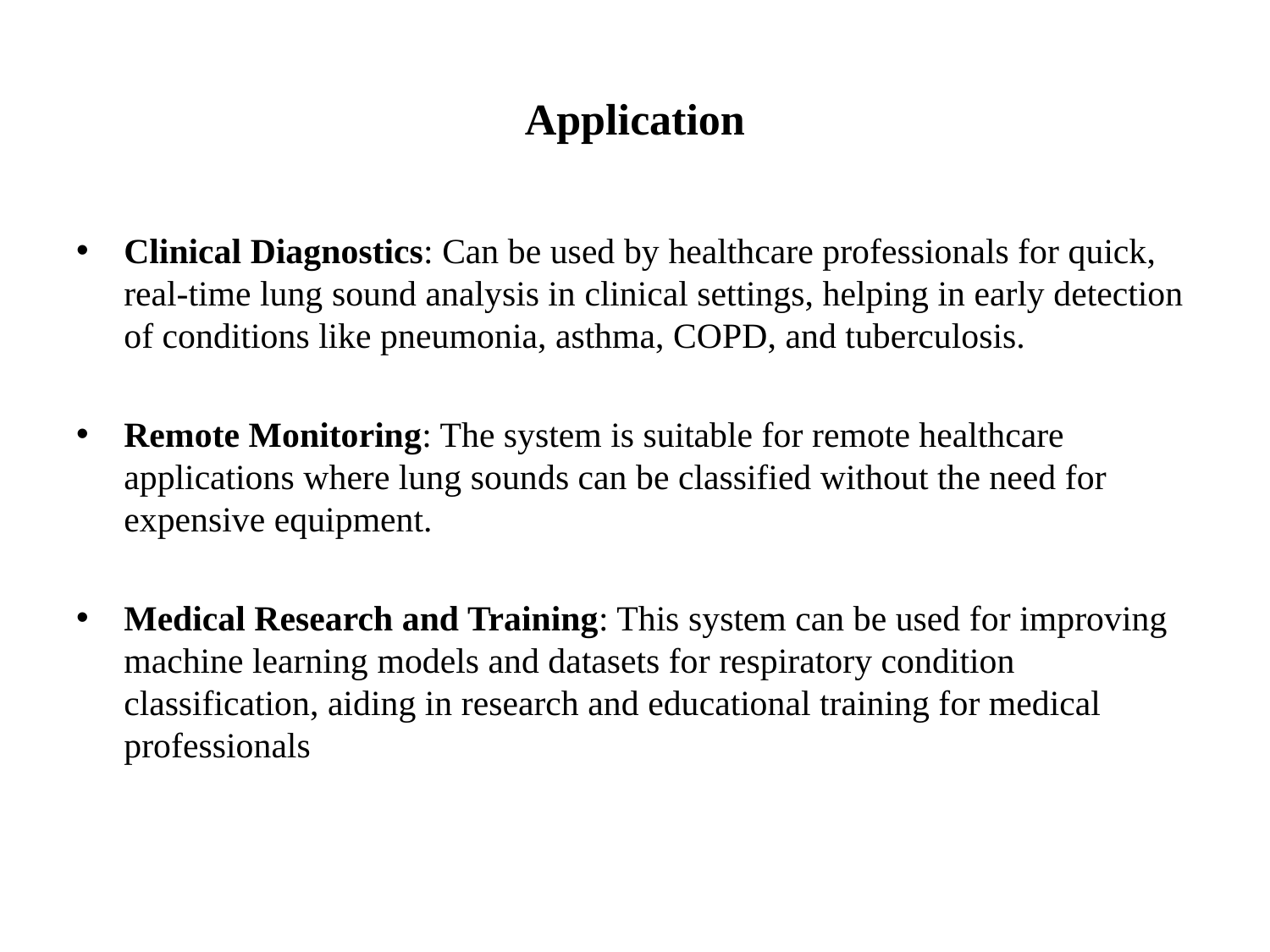

# Application
Clinical Diagnostics: Can be used by healthcare professionals for quick, real-time lung sound analysis in clinical settings, helping in early detection of conditions like pneumonia, asthma, COPD, and tuberculosis.

Remote Monitoring: The system is suitable for remote healthcare applications where lung sounds can be classified without the need for expensive equipment.

Medical Research and Training: This system can be used for improving machine learning models and datasets for respiratory condition classification, aiding in research and educational training for medical professionals